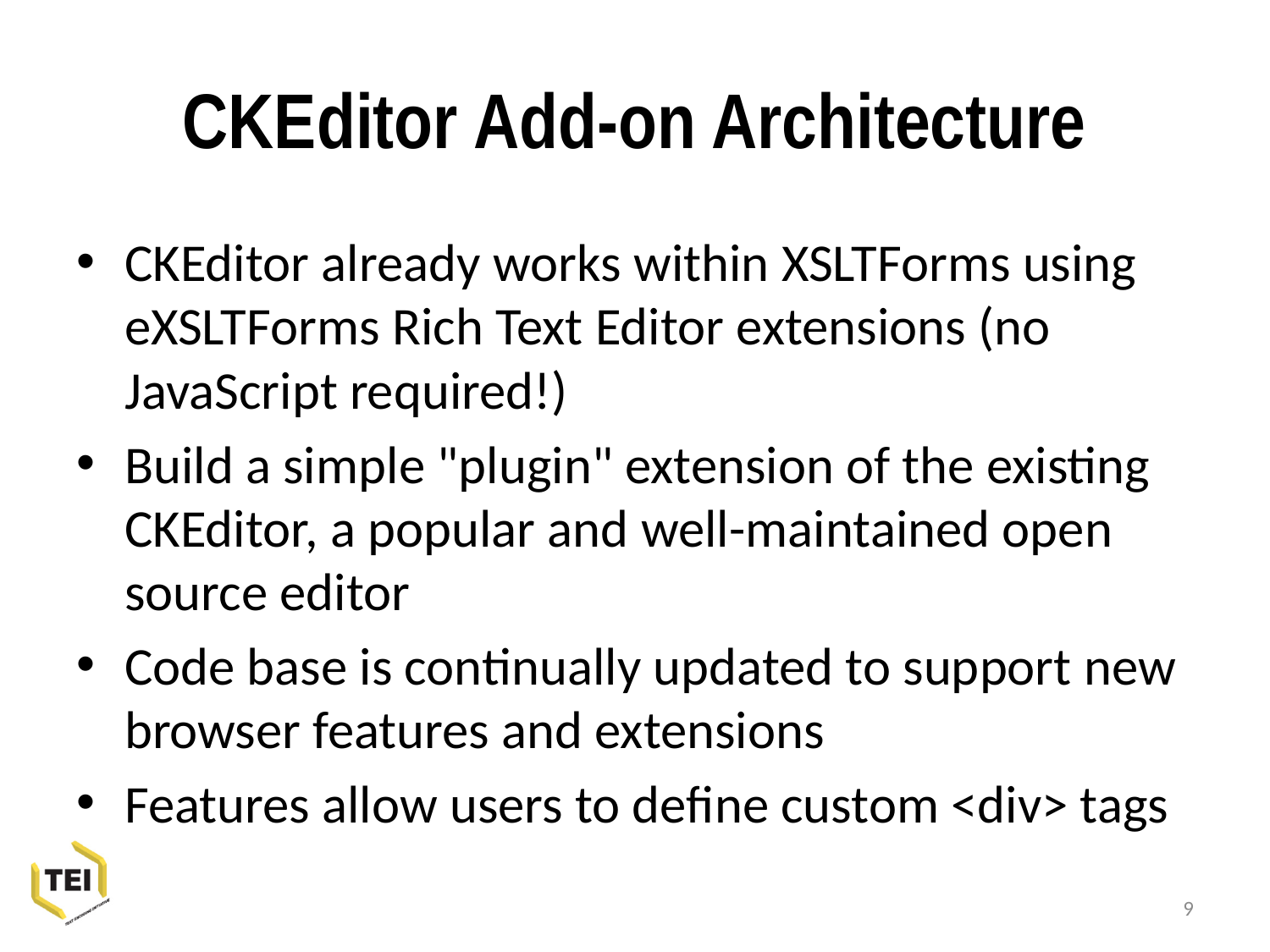

# CKEditor Add-on Architecture
CKEditor already works within XSLTForms using eXSLTForms Rich Text Editor extensions (no JavaScript required!)
Build a simple "plugin" extension of the existing CKEditor, a popular and well-maintained open source editor
Code base is continually updated to support new browser features and extensions
Features allow users to define custom <div> tags
9